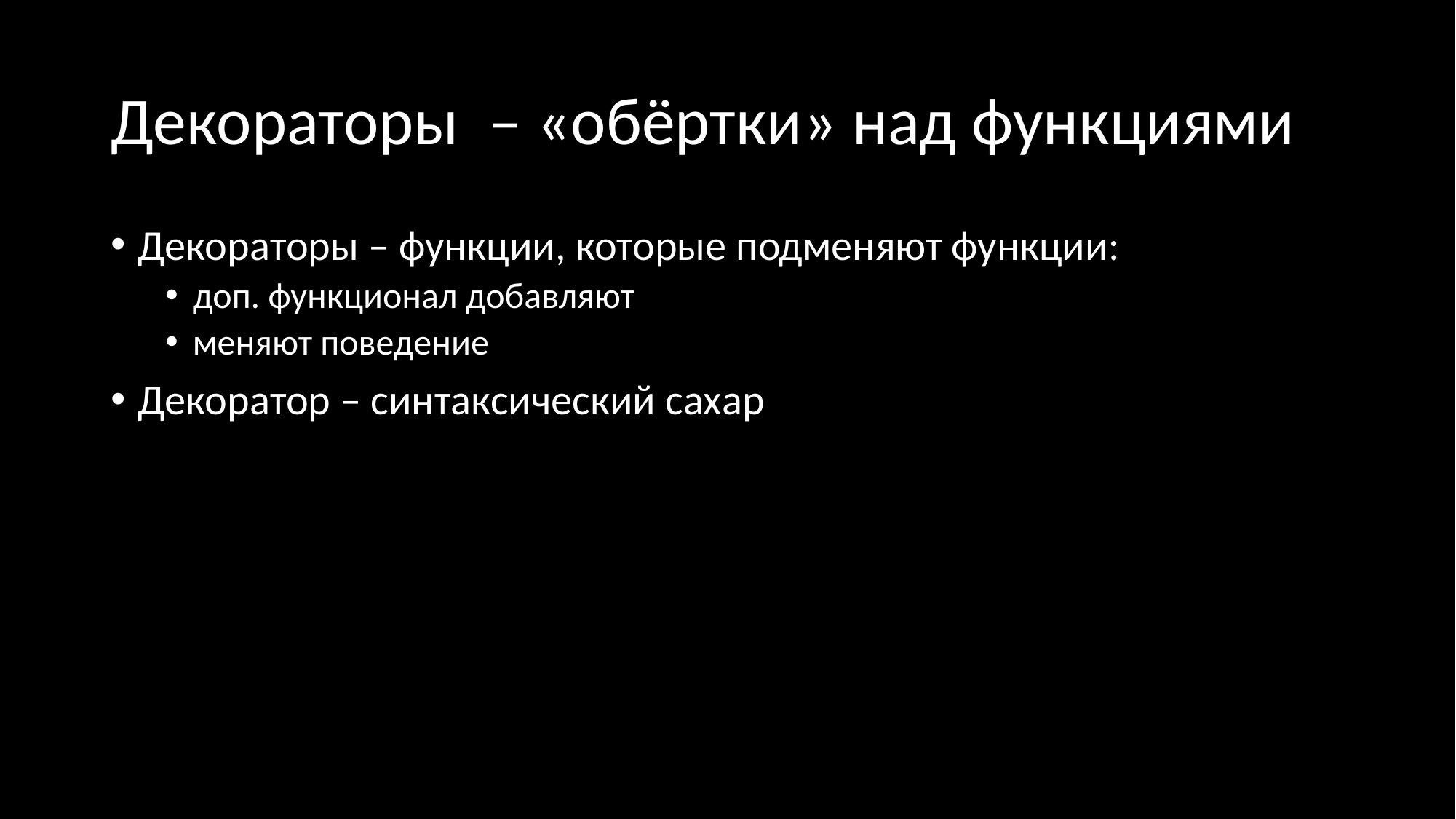

# Декораторы  – «обёртки» над функциями
Декораторы – функции, которые подменяют функции:
доп. функционал добавляют
меняют поведение
Декоратор – синтаксический сахар